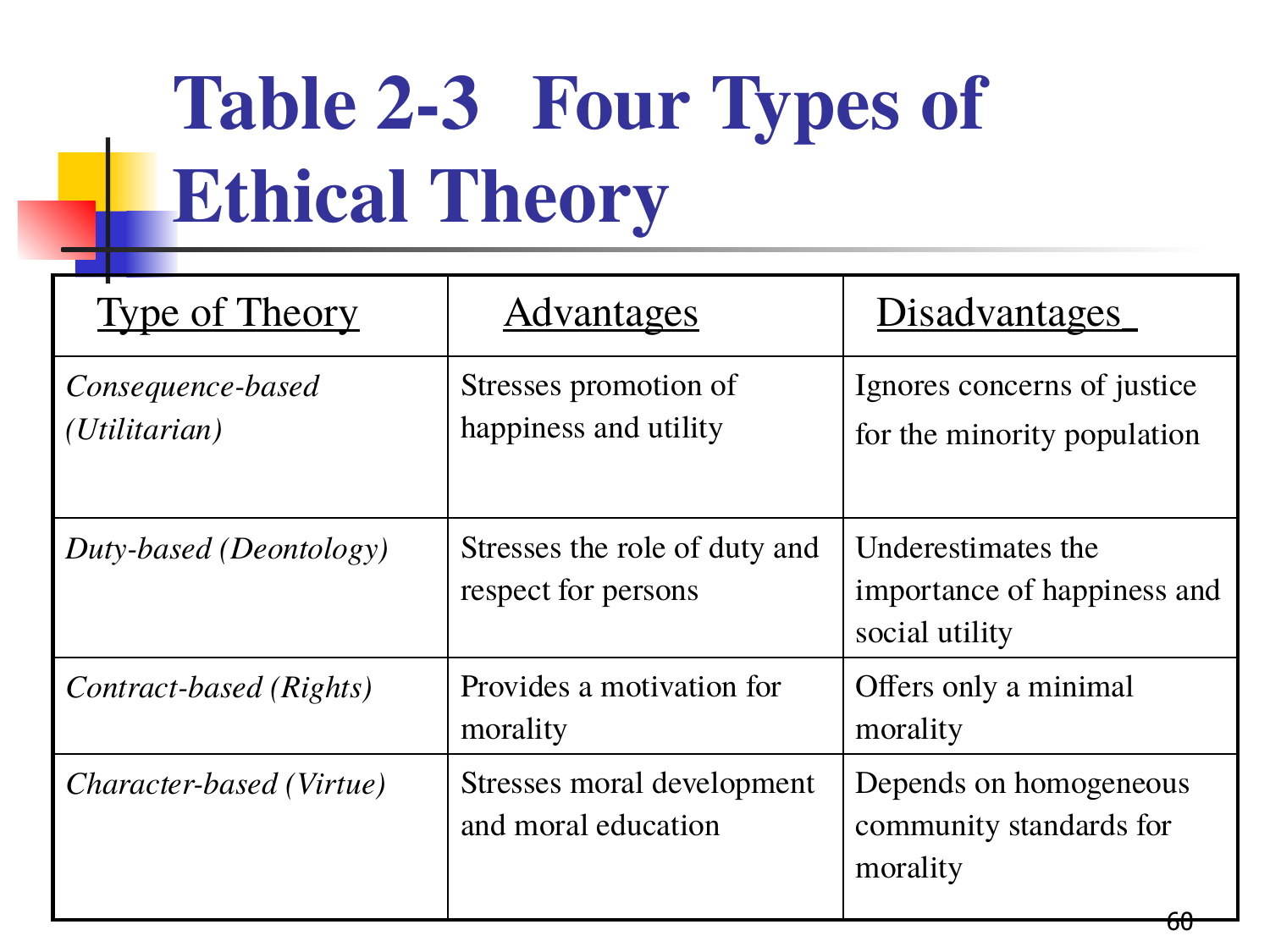

# Table 2-3  Four Types of Ethical Theory
| Type of Theory | Advantages | Disadvantages |
| --- | --- | --- |
| Consequence-based (Utilitarian) | Stresses promotion of happiness and utility | Ignores concerns of justice for the minority population |
| Duty-based (Deontology) | Stresses the role of duty and respect for persons | Underestimates the importance of happiness and social utility |
| Contract-based (Rights) | Provides a motivation for morality | Offers only a minimal morality |
| Character-based (Virtue) | Stresses moral development and moral education | Depends on homogeneous community standards for morality |

60